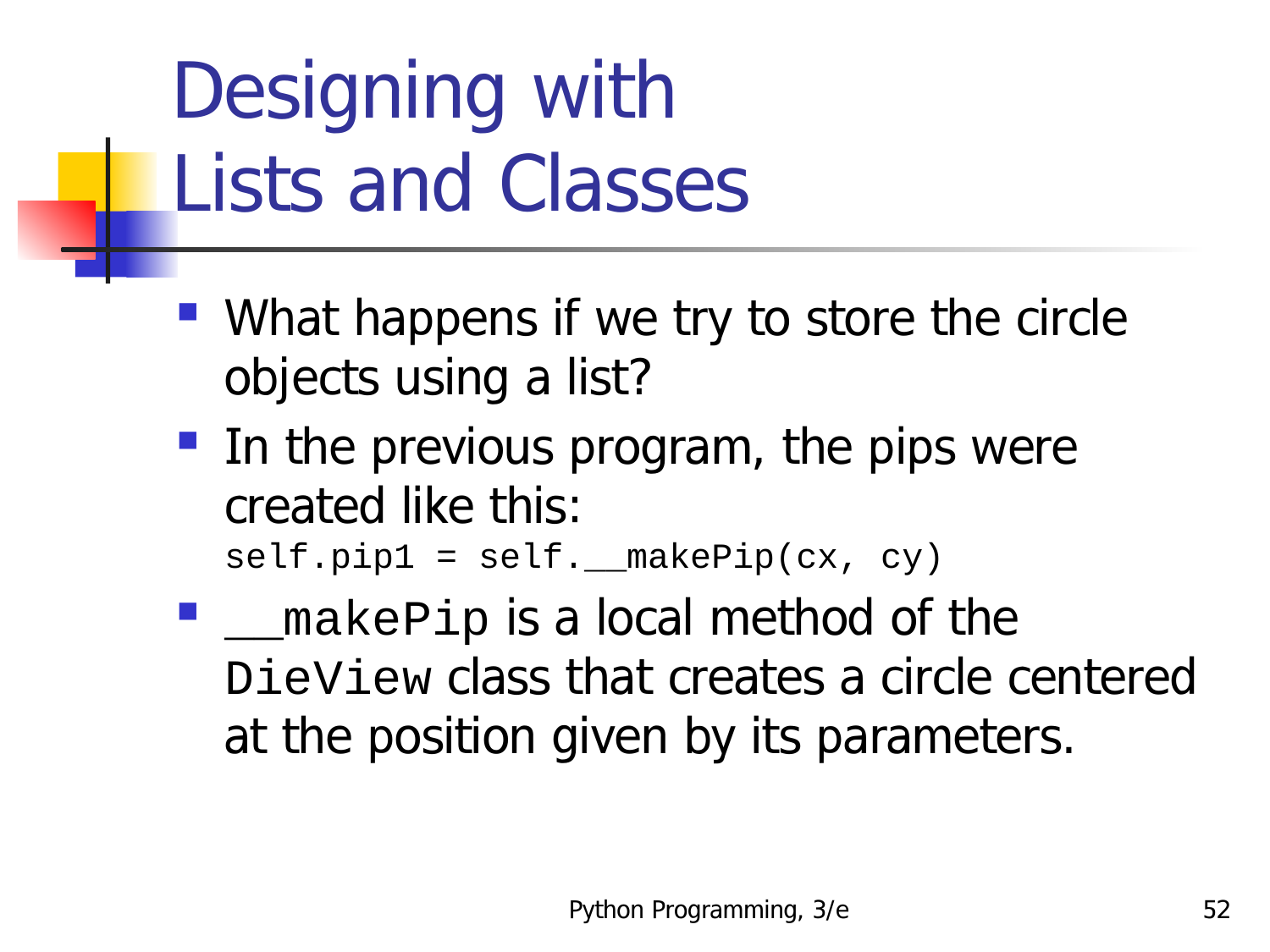

# Designing with Lists and Classes
What happens if we try to store the circle objects using a list?
In the previous program, the pips were created like this:
self.pip1 = self.__makePip(cx, cy)
__makePip is a local method of the DieView class that creates a circle centered at the position given by its parameters.
Python Programming, 3/e
52